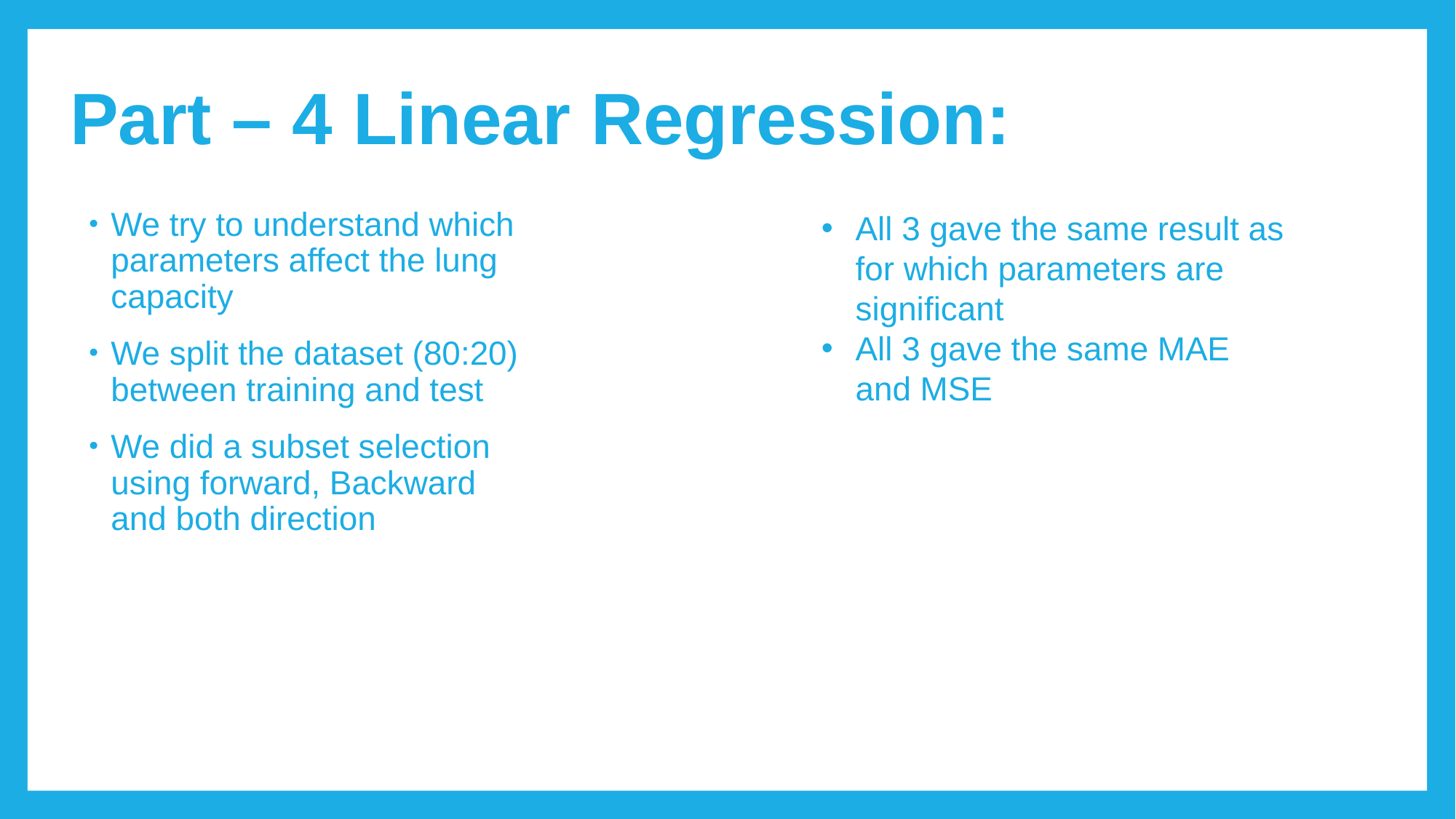

# Part – 4 Linear Regression:
We try to understand which parameters affect the lung capacity
We split the dataset (80:20) between training and test
We did a subset selection using forward, Backward and both direction
All 3 gave the same result as for which parameters are significant
All 3 gave the same MAE and MSE